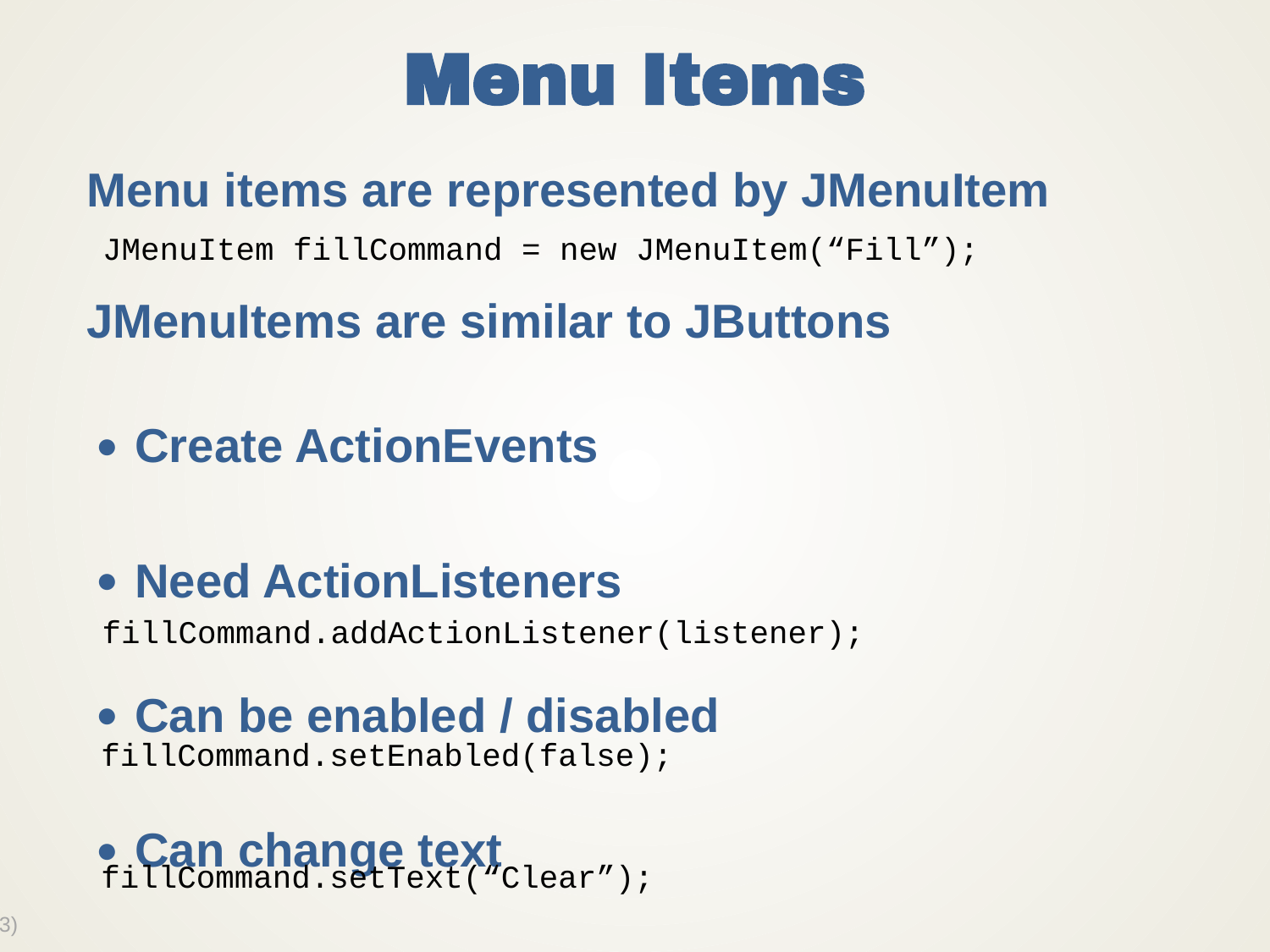

# Menu Items
Menu items are represented by JMenuItem

JMenuItems are similar to JButtons

Create ActionEvents

Need ActionListeners

Can be enabled / disabled

Can change text
JMenuItem fillCommand = new JMenuItem(“Fill”);
fillCommand.addActionListener(listener);
fillCommand.setEnabled(false);
fillCommand.setText(“Clear”);